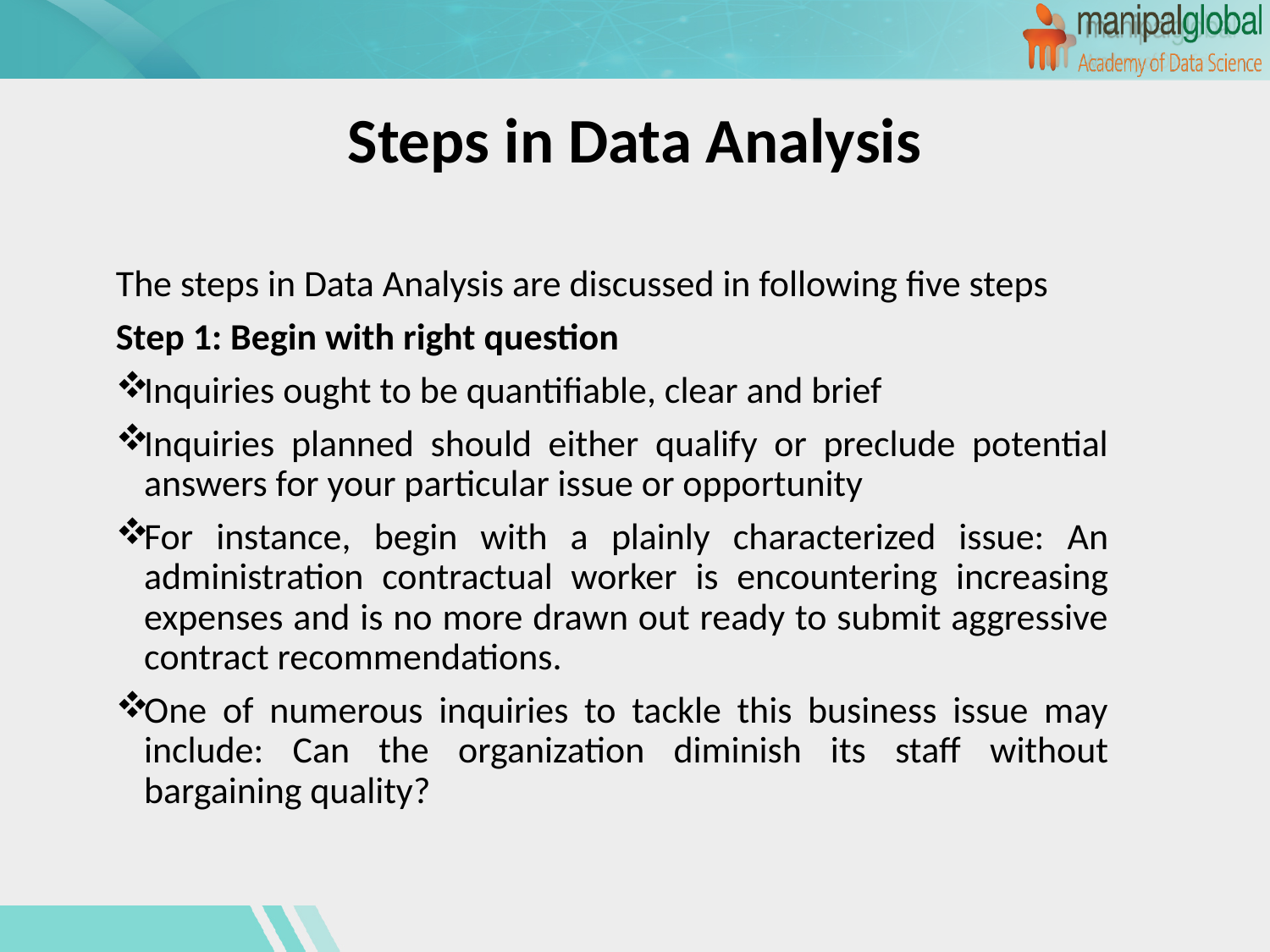

# Steps in Data Analysis
The steps in Data Analysis are discussed in following five steps
Step 1: Begin with right question
Inquiries ought to be quantifiable, clear and brief
Inquiries planned should either qualify or preclude potential answers for your particular issue or opportunity
For instance, begin with a plainly characterized issue: An administration contractual worker is encountering increasing expenses and is no more drawn out ready to submit aggressive contract recommendations.
One of numerous inquiries to tackle this business issue may include: Can the organization diminish its staff without bargaining quality?